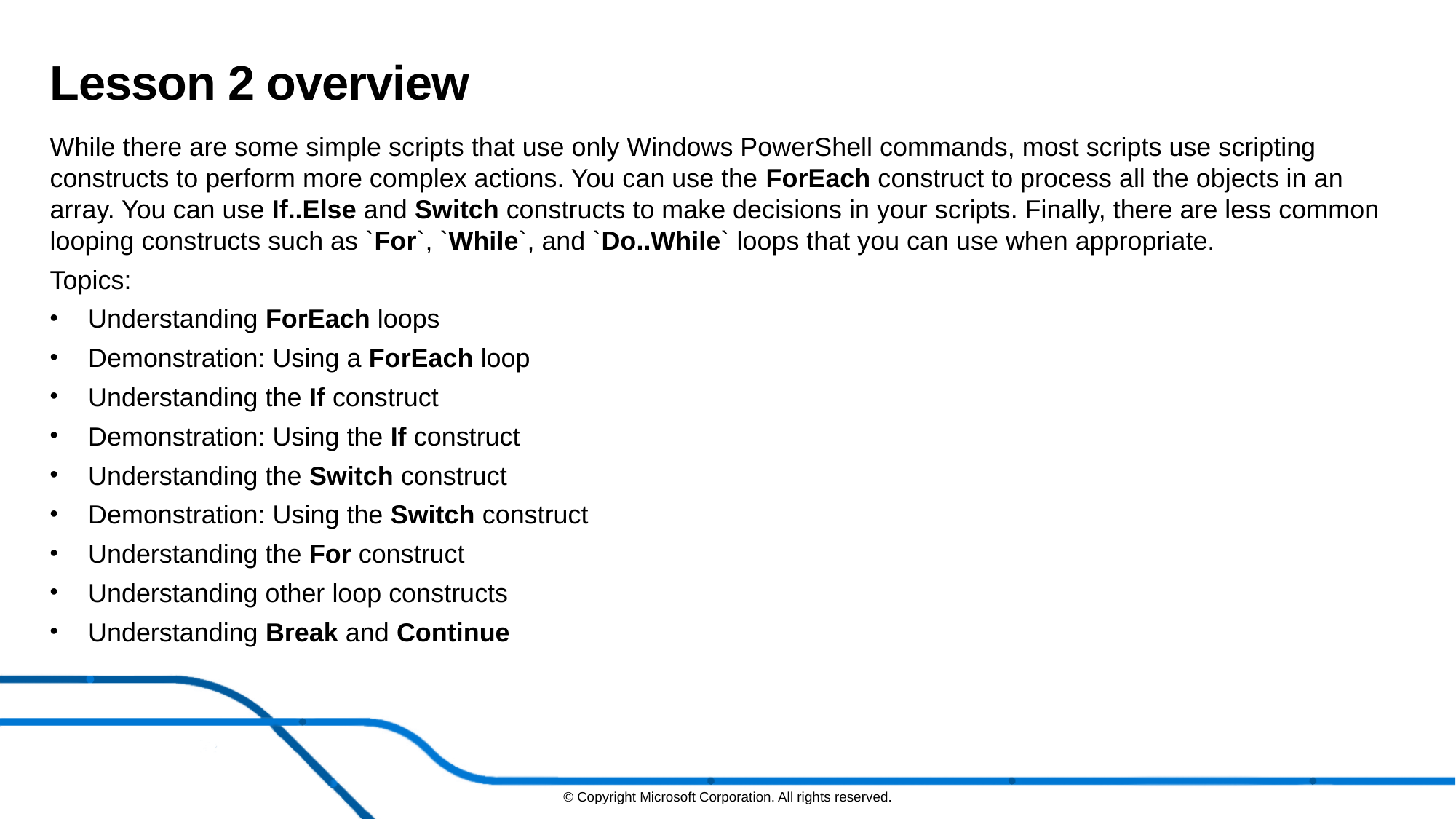

# Lesson 2 overview
While there are some simple scripts that use only Windows PowerShell commands, most scripts use scripting constructs to perform more complex actions. You can use the ForEach construct to process all the objects in an array. You can use If..Else and Switch constructs to make decisions in your scripts. Finally, there are less common looping constructs such as `For`, `While`, and `Do..While` loops that you can use when appropriate.
Topics:
Understanding ForEach loops
Demonstration: Using a ForEach loop
Understanding the If construct
Demonstration: Using the If construct
Understanding the Switch construct
Demonstration: Using the Switch construct
Understanding the For construct
Understanding other loop constructs
Understanding Break and Continue